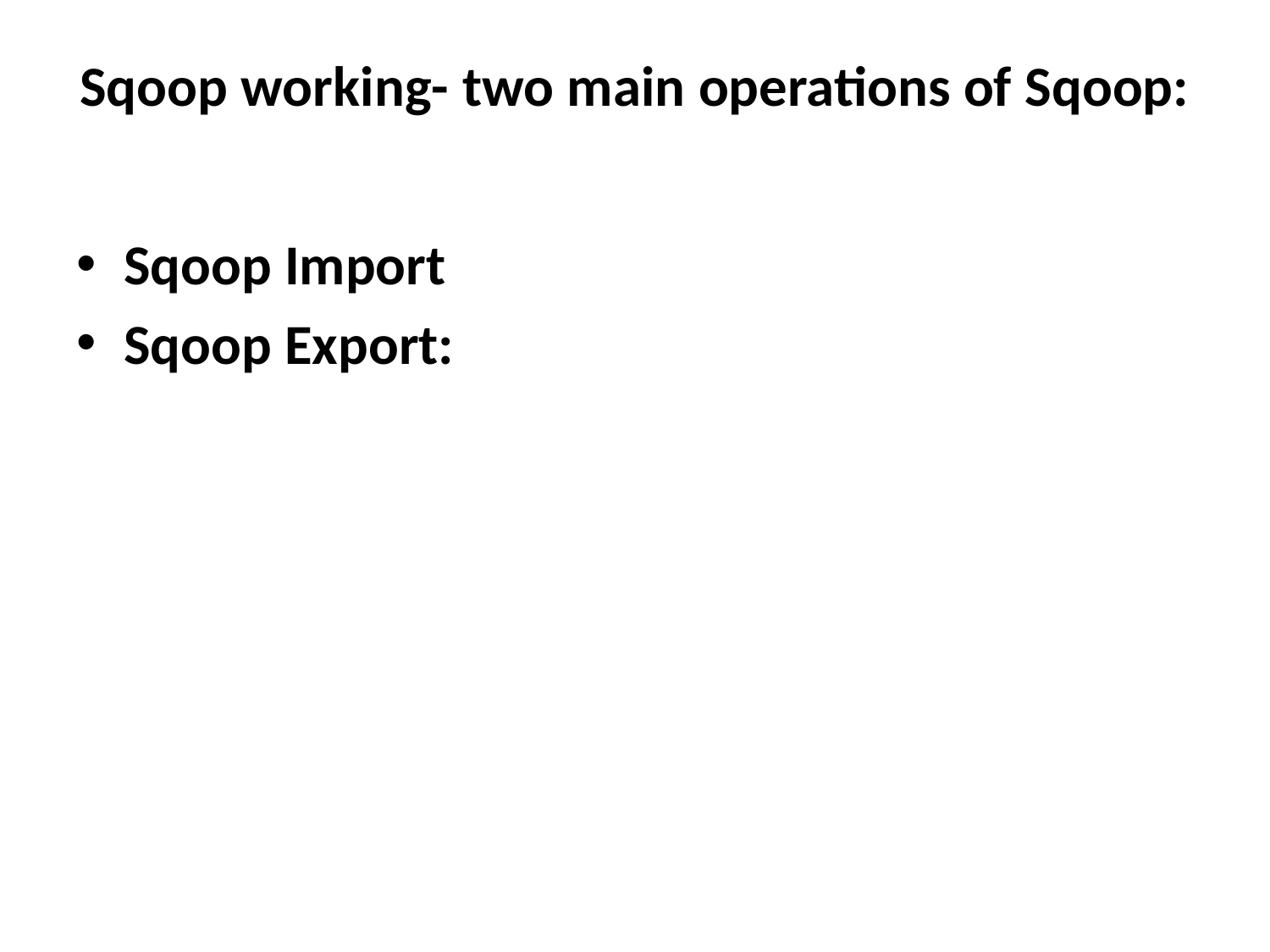

# Sqoop working- two main operations of Sqoop:
Sqoop Import
Sqoop Export: